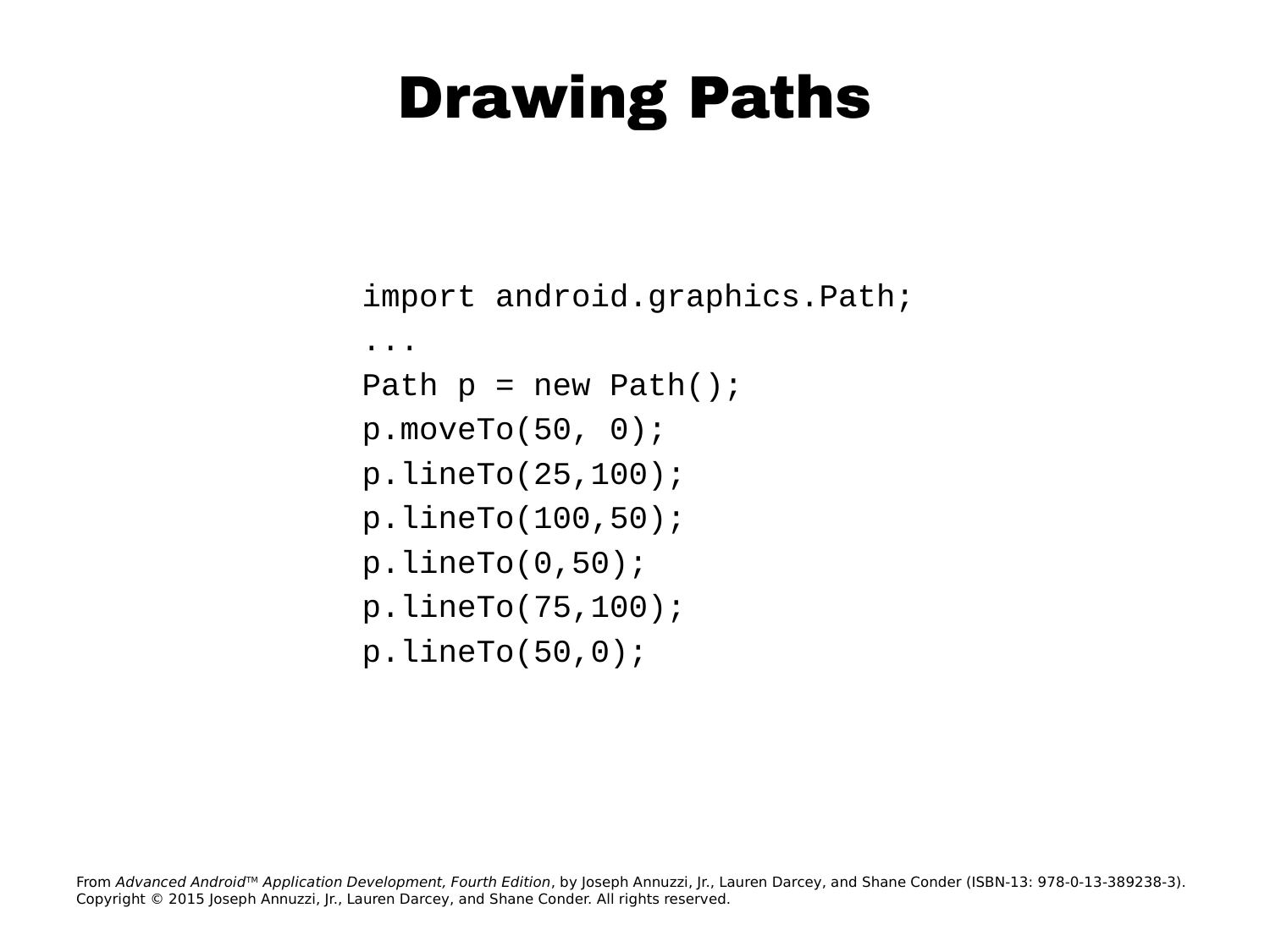

# Drawing Paths

import android.graphics.Path;
...
Path p = new Path();
p.moveTo(50, 0);
p.lineTo(25,100);
p.lineTo(100,50);
p.lineTo(0,50);
p.lineTo(75,100);
p.lineTo(50,0);
From Advanced AndroidTM Application Development, Fourth Edition, by Joseph Annuzzi, Jr., Lauren Darcey, and Shane Conder (ISBN-13: 978-0-13-389238-3). Copyright © 2015 Joseph Annuzzi, Jr., Lauren Darcey, and Shane Conder. All rights reserved.